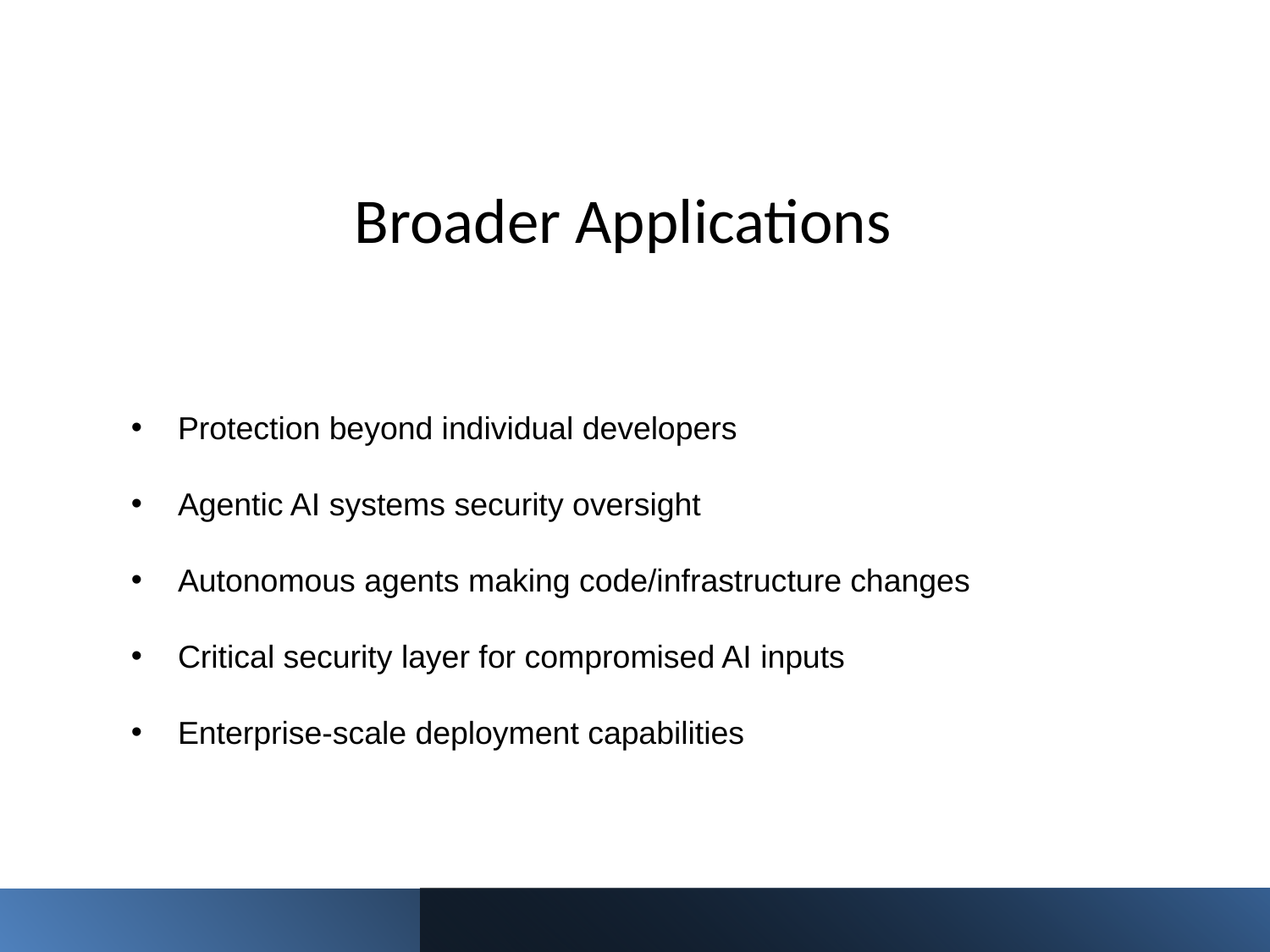

# Broader Applications

    Protection beyond individual developers
    Agentic AI systems security oversight
    Autonomous agents making code/infrastructure changes
    Critical security layer for compromised AI inputs
    Enterprise-scale deployment capabilities